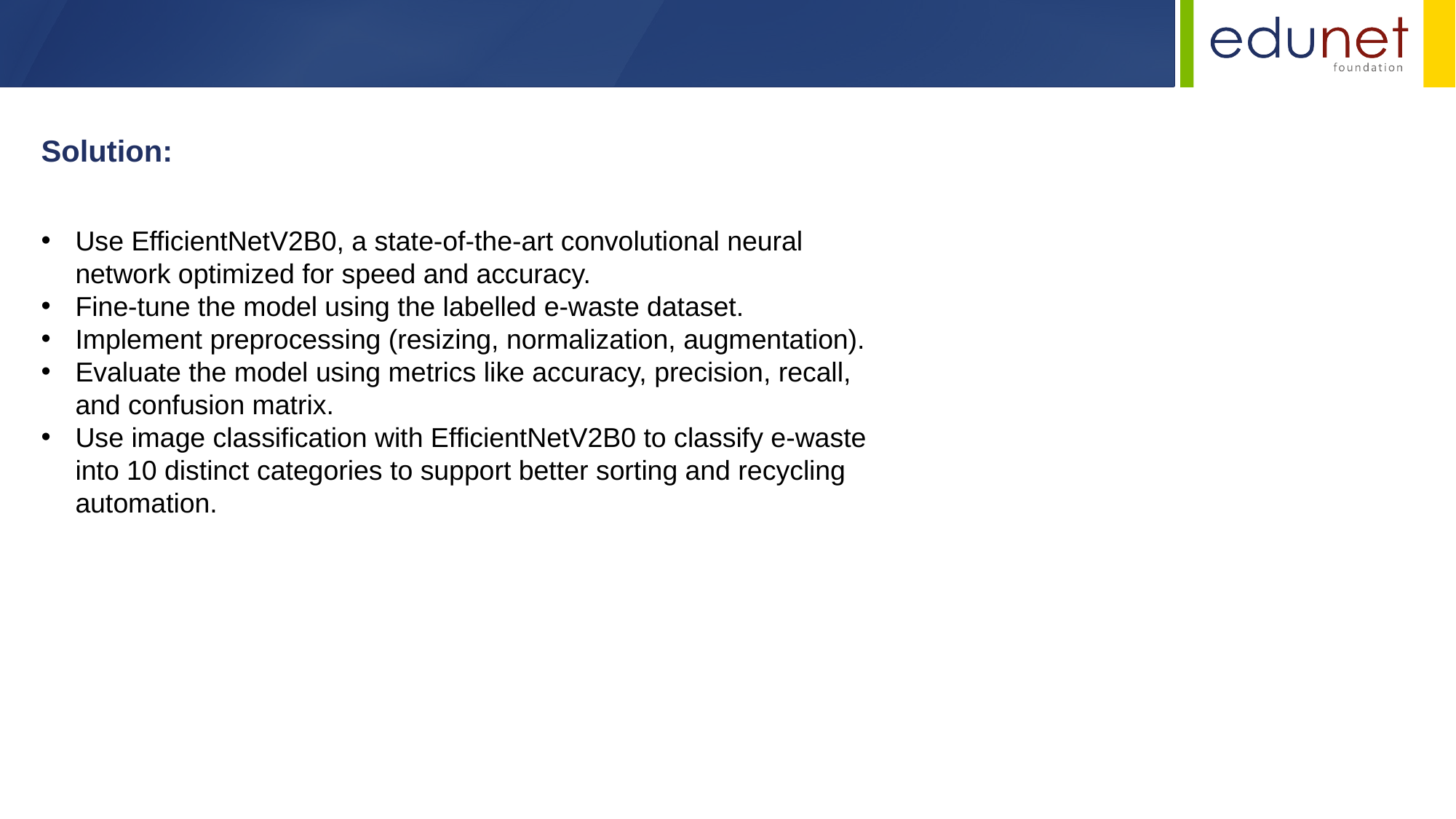

Solution:
Use EfficientNetV2B0, a state-of-the-art convolutional neural network optimized for speed and accuracy.
Fine-tune the model using the labelled e-waste dataset.
Implement preprocessing (resizing, normalization, augmentation).
Evaluate the model using metrics like accuracy, precision, recall, and confusion matrix.
Use image classification with EfficientNetV2B0 to classify e-waste into 10 distinct categories to support better sorting and recycling automation.